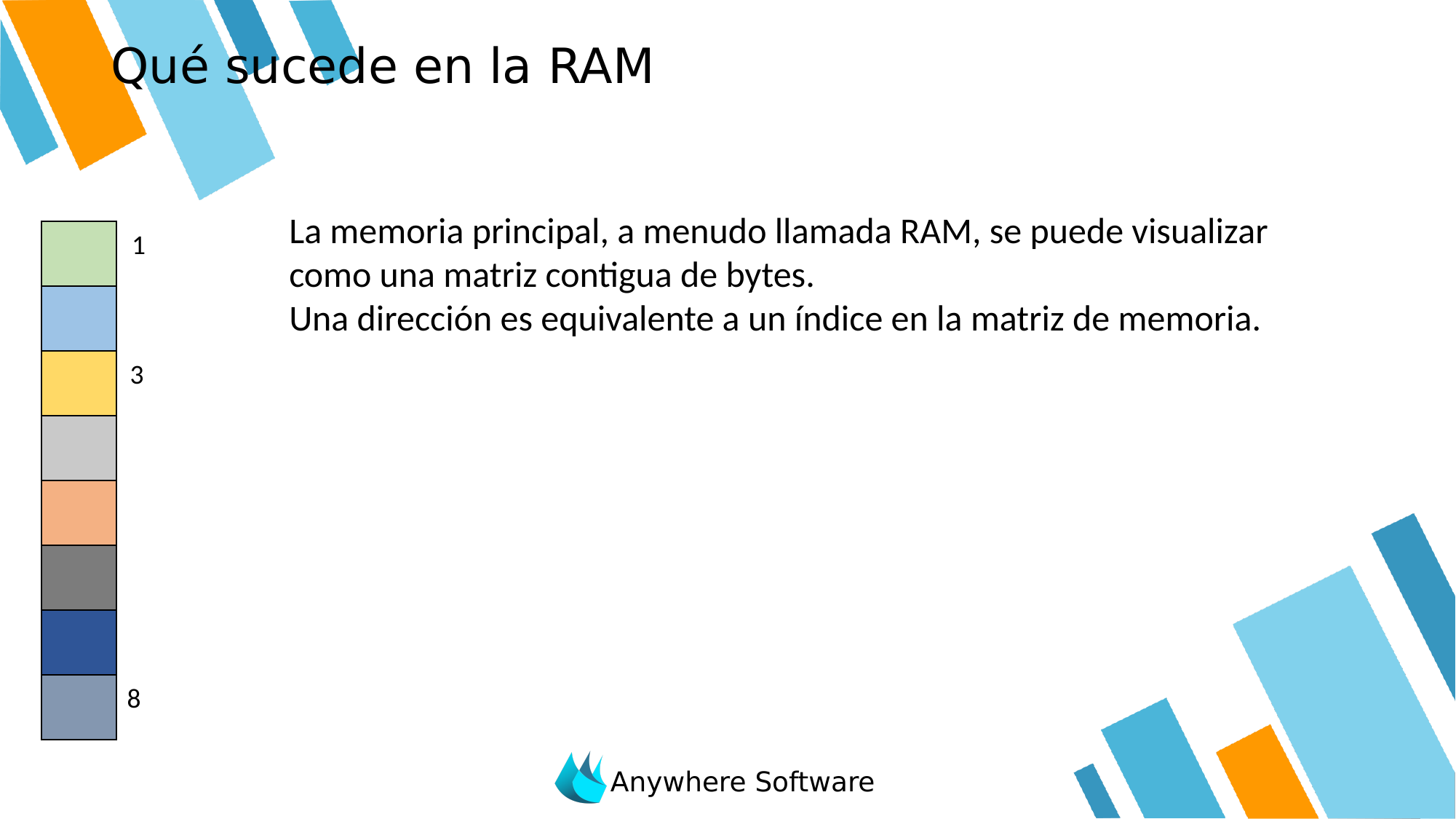

# Qué sucede en la RAM
La memoria principal, a menudo llamada RAM, se puede visualizar como una matriz contigua de bytes.
Una dirección es equivalente a un índice en la matriz de memoria.
|  |
| --- |
|  |
|  |
|  |
|  |
|  |
|  |
|  |
1
3
8